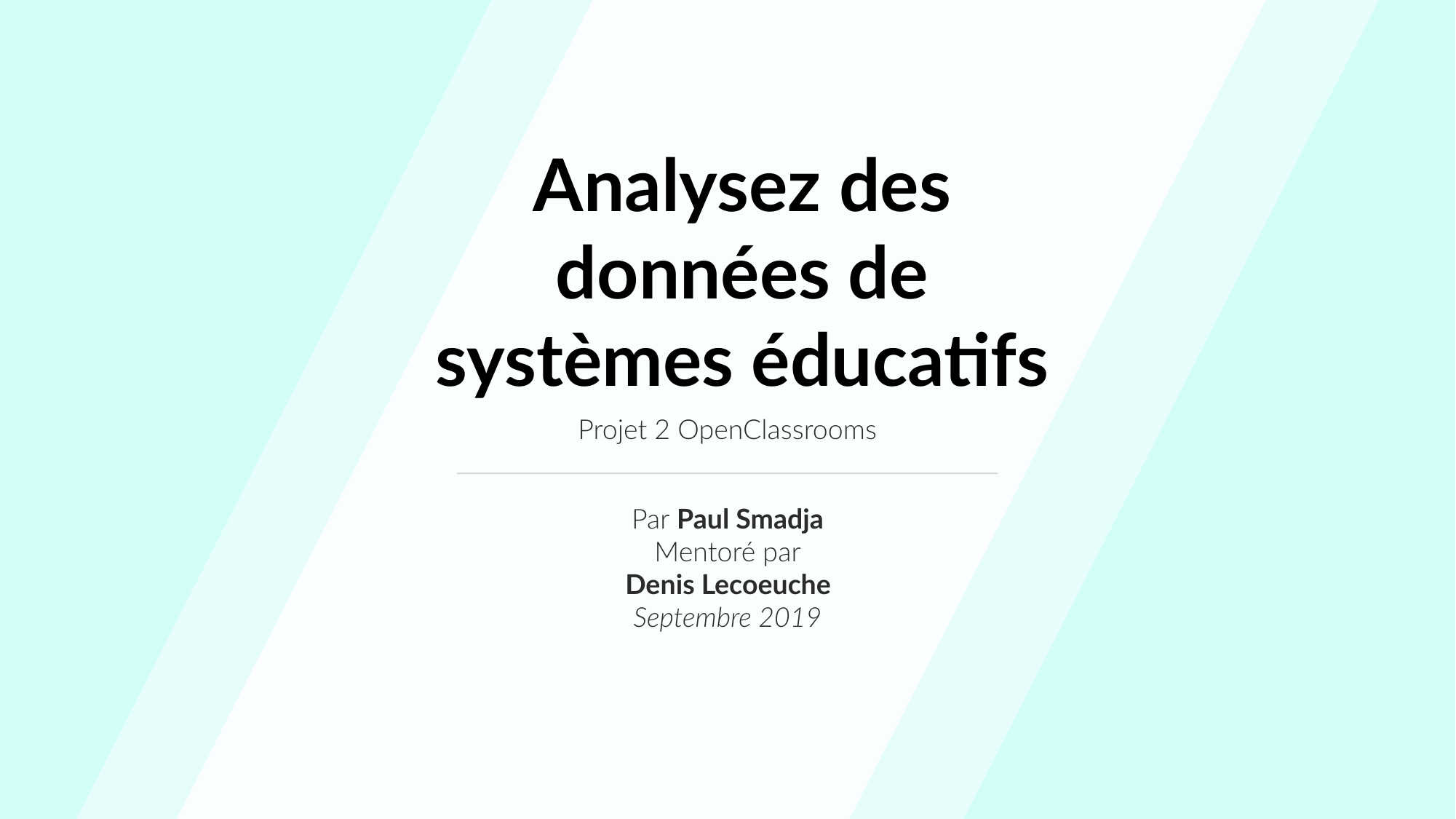

#D3FDF9

#D3FDF9
Analysez des données de systèmes éducatifs
Projet 2 OpenClassrooms
Par Paul Smadja
Mentoré par
 Denis Lecoeuche
Septembre 2019